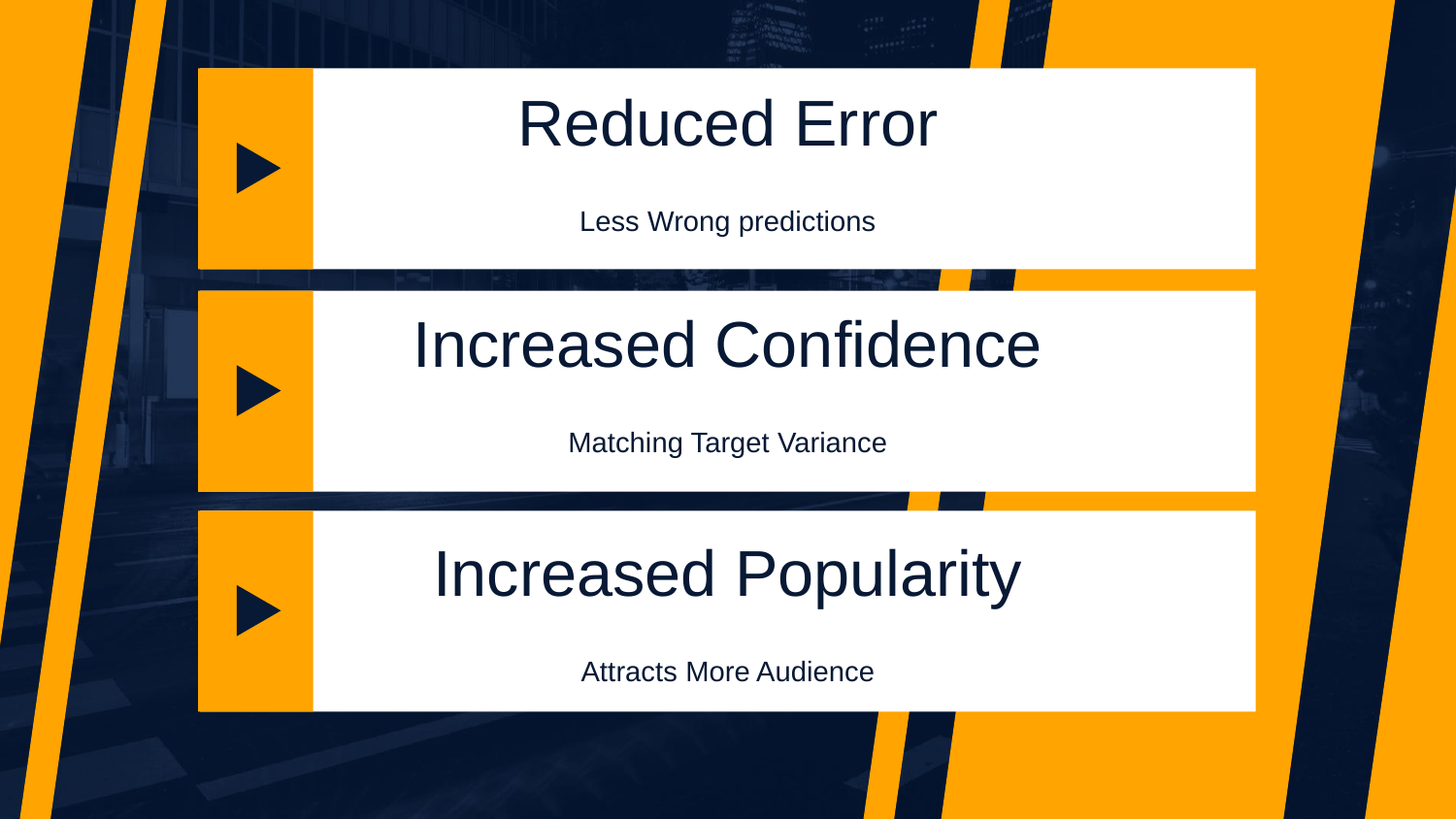

# Reduced Error

Less Wrong predictions
Increased Confidence

Matching Target Variance

Increased Popularity

Attracts More Audience